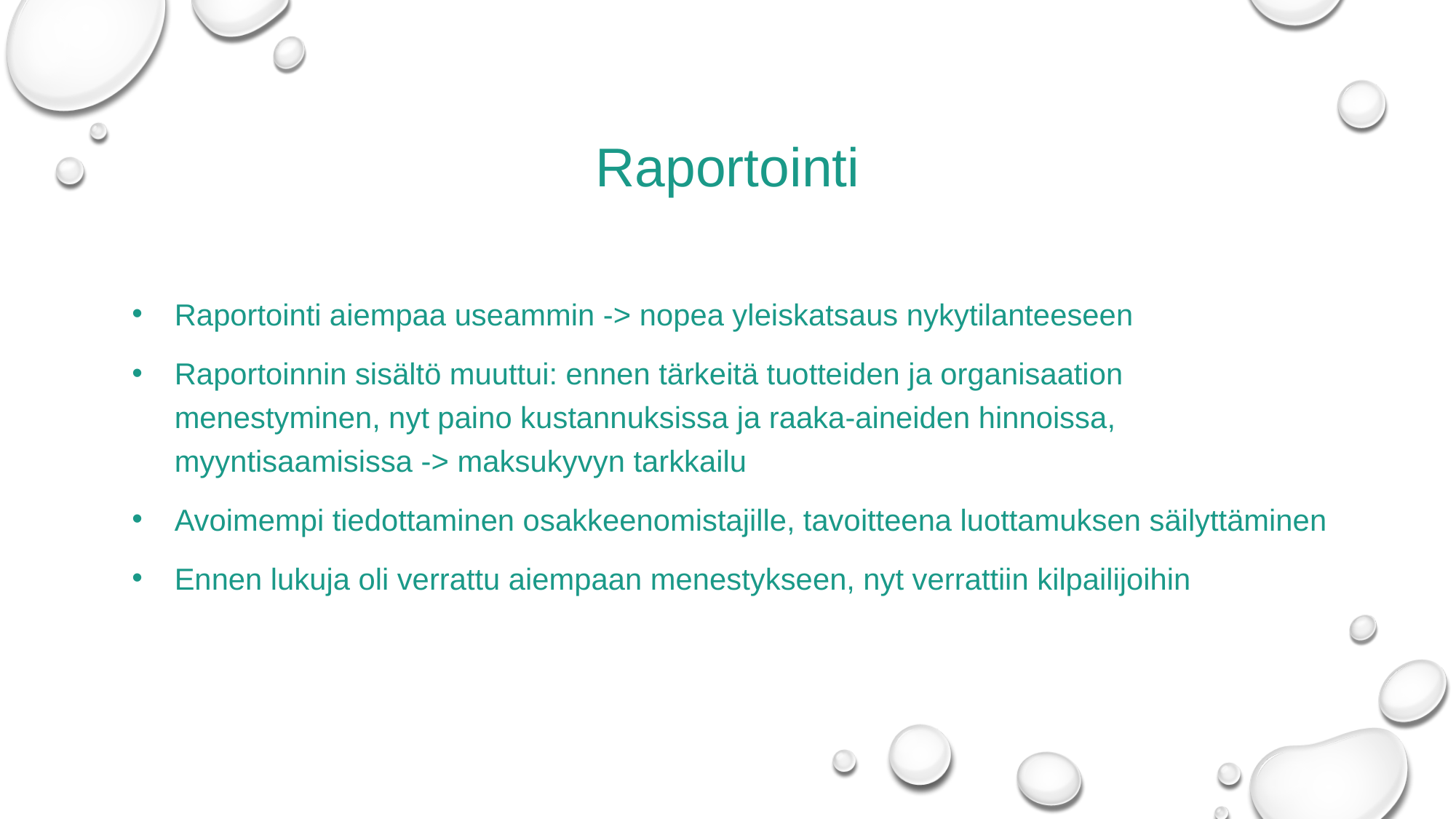

# Raportointi
Raportointi aiempaa useammin -> nopea yleiskatsaus nykytilanteeseen
Raportoinnin sisältö muuttui: ennen tärkeitä tuotteiden ja organisaation menestyminen, nyt paino kustannuksissa ja raaka-aineiden hinnoissa, myyntisaamisissa -> maksukyvyn tarkkailu
Avoimempi tiedottaminen osakkeenomistajille, tavoitteena luottamuksen säilyttäminen
Ennen lukuja oli verrattu aiempaan menestykseen, nyt verrattiin kilpailijoihin